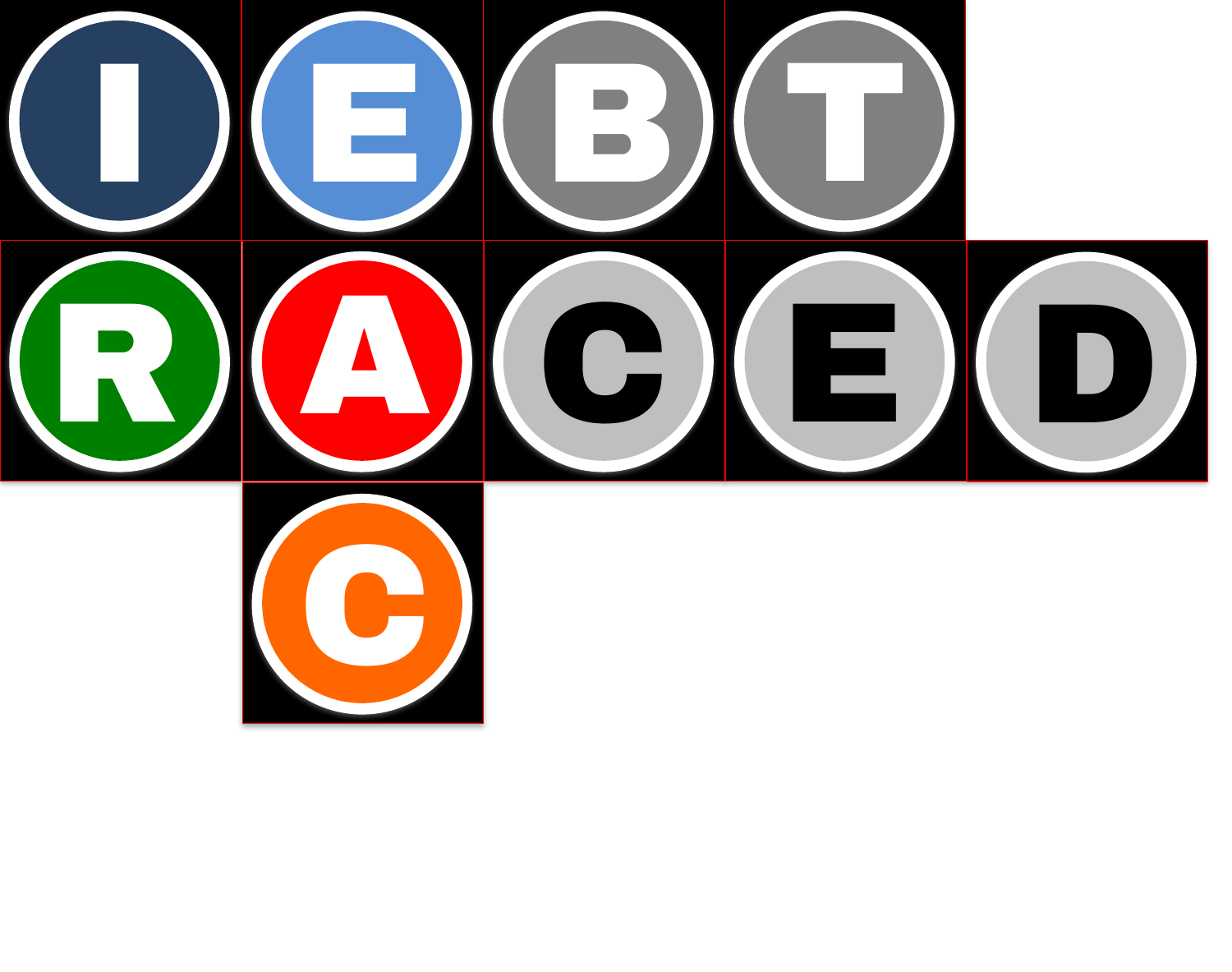

T
B
E
I

A

C
E
R
D

C